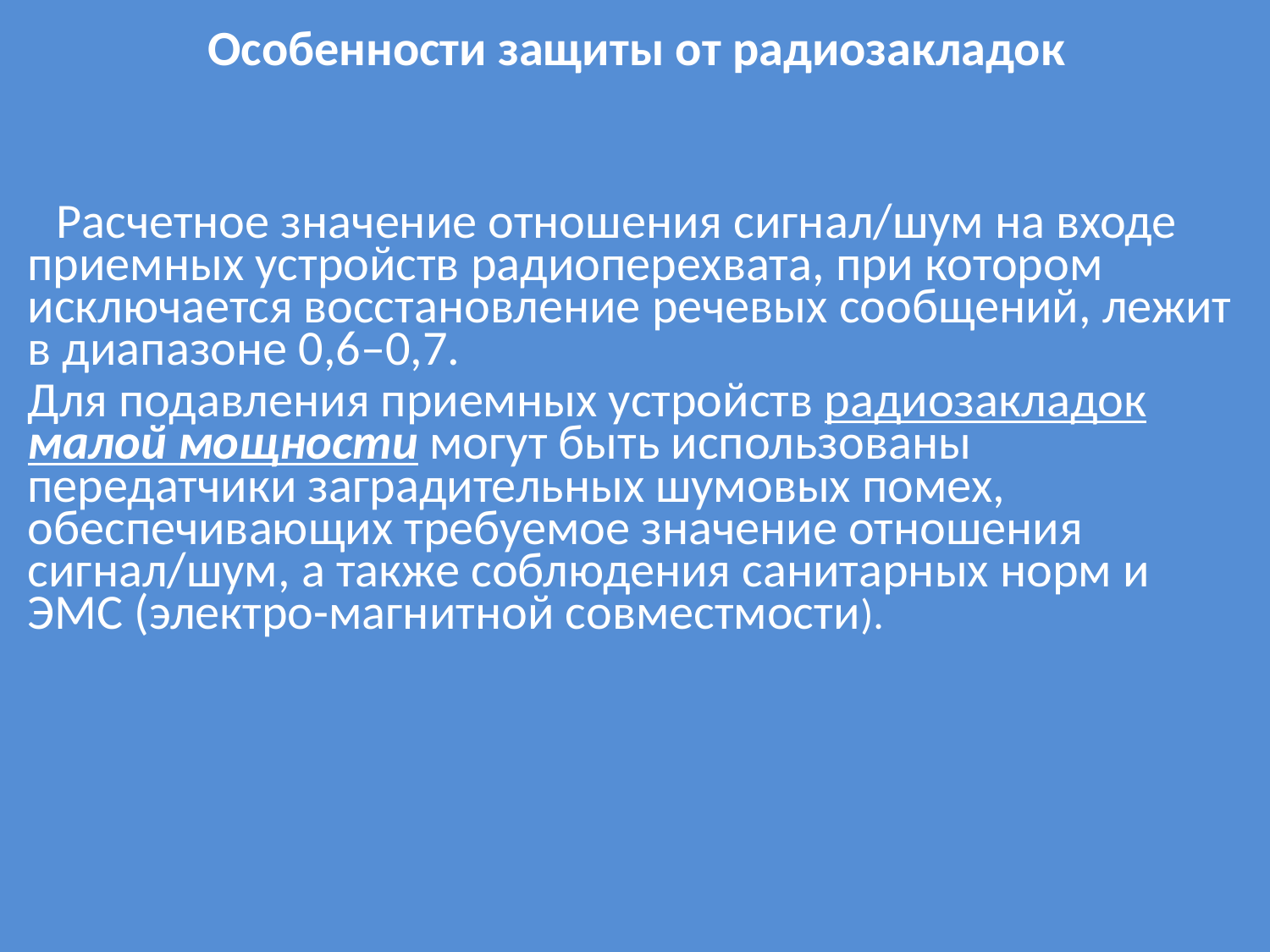

# Особенности защиты от радиозакладок

   Расчетное значение отношения сигнал/шум на входе приемных устройств радиоперехвата, при котором исключается восстановление речевых сообщений, лежит в диапазоне 0,6–0,7.
Для подавления приемных устройств радиозакладок малой мощности могут быть использованы передатчики заградительных шумовых помех, обеспечивающих требуемое значение отношения сигнал/шум, а также соблюдения санитарных норм и ЭМС (электро-магнитной совместмости).